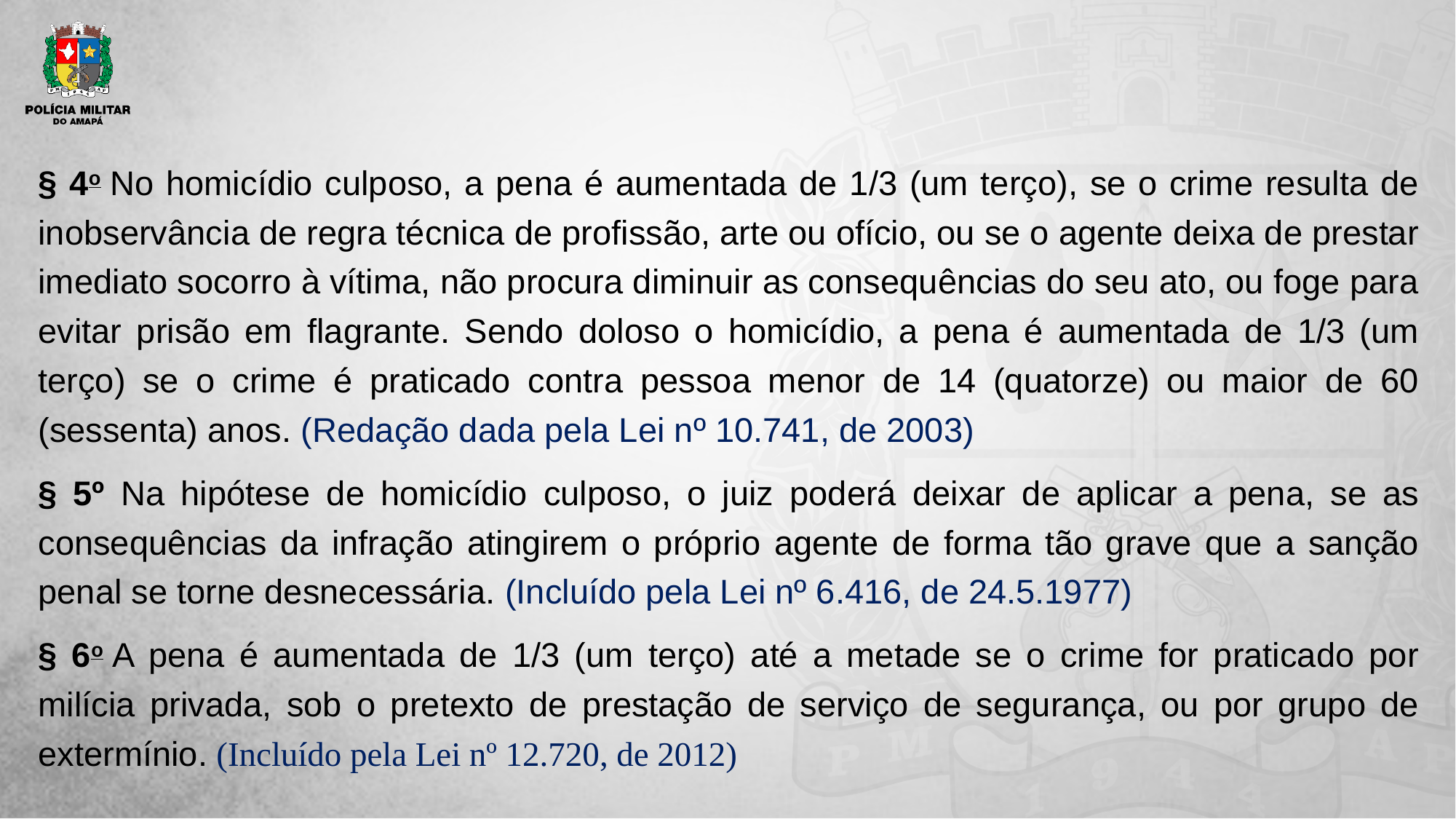

§ 4o No homicídio culposo, a pena é aumentada de 1/3 (um terço), se o crime resulta de inobservância de regra técnica de profissão, arte ou ofício, ou se o agente deixa de prestar imediato socorro à vítima, não procura diminuir as consequências do seu ato, ou foge para evitar prisão em flagrante. Sendo doloso o homicídio, a pena é aumentada de 1/3 (um terço) se o crime é praticado contra pessoa menor de 14 (quatorze) ou maior de 60 (sessenta) anos. (Redação dada pela Lei nº 10.741, de 2003)
§ 5º Na hipótese de homicídio culposo, o juiz poderá deixar de aplicar a pena, se as consequências da infração atingirem o próprio agente de forma tão grave que a sanção penal se torne desnecessária. (Incluído pela Lei nº 6.416, de 24.5.1977)
§ 6o A pena é aumentada de 1/3 (um terço) até a metade se o crime for praticado por milícia privada, sob o pretexto de prestação de serviço de segurança, ou por grupo de extermínio. (Incluído pela Lei nº 12.720, de 2012)